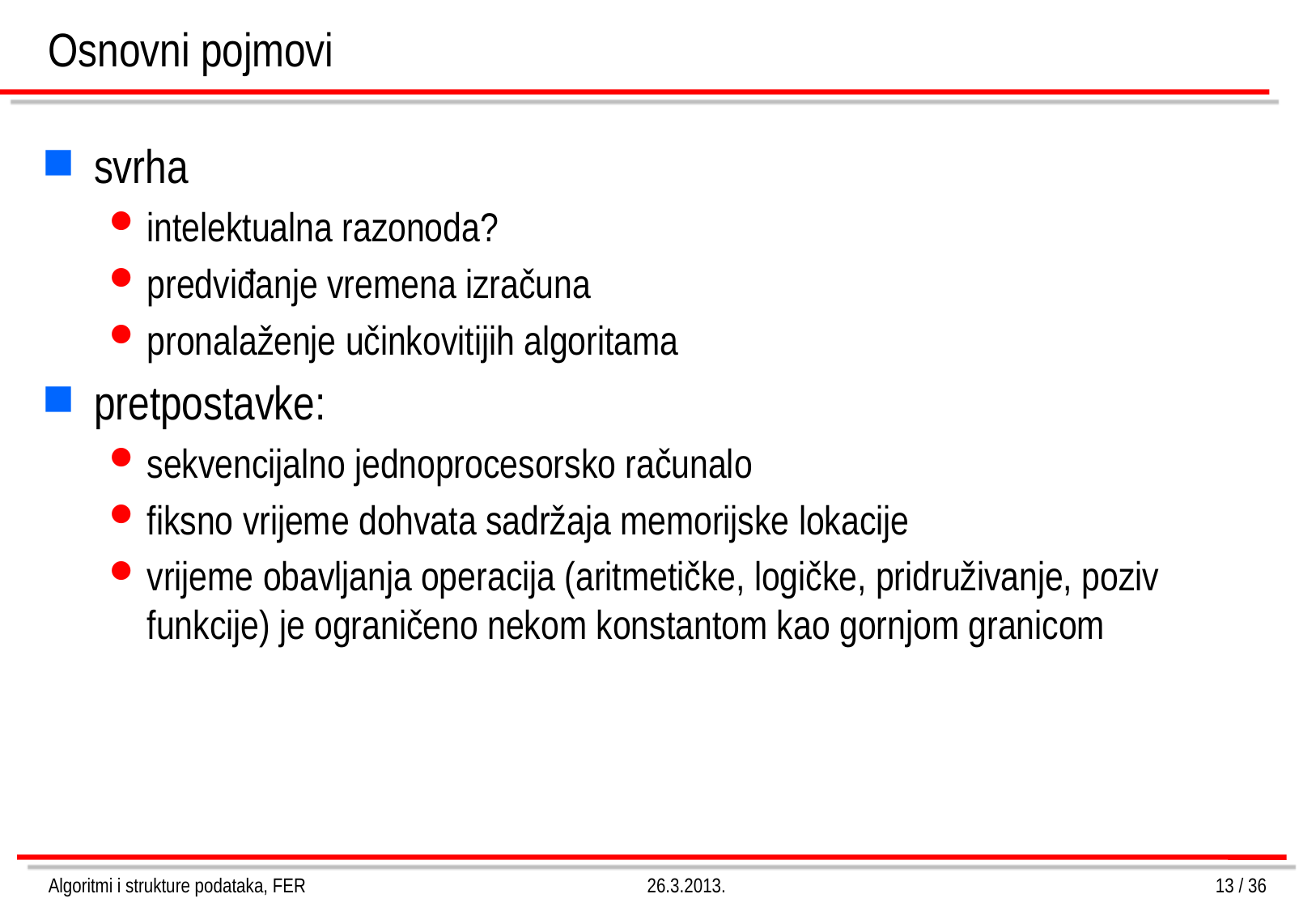

# Osnovni pojmovi
svrha
intelektualna razonoda?
predviđanje vremena izračuna
pronalaženje učinkovitijih algoritama
pretpostavke:
sekvencijalno jednoprocesorsko računalo
fiksno vrijeme dohvata sadržaja memorijske lokacije
vrijeme obavljanja operacija (aritmetičke, logičke, pridruživanje, poziv funkcije) je ograničeno nekom konstantom kao gornjom granicom
Algoritmi i strukture podataka, FER
26.3.2013.
13 / 36